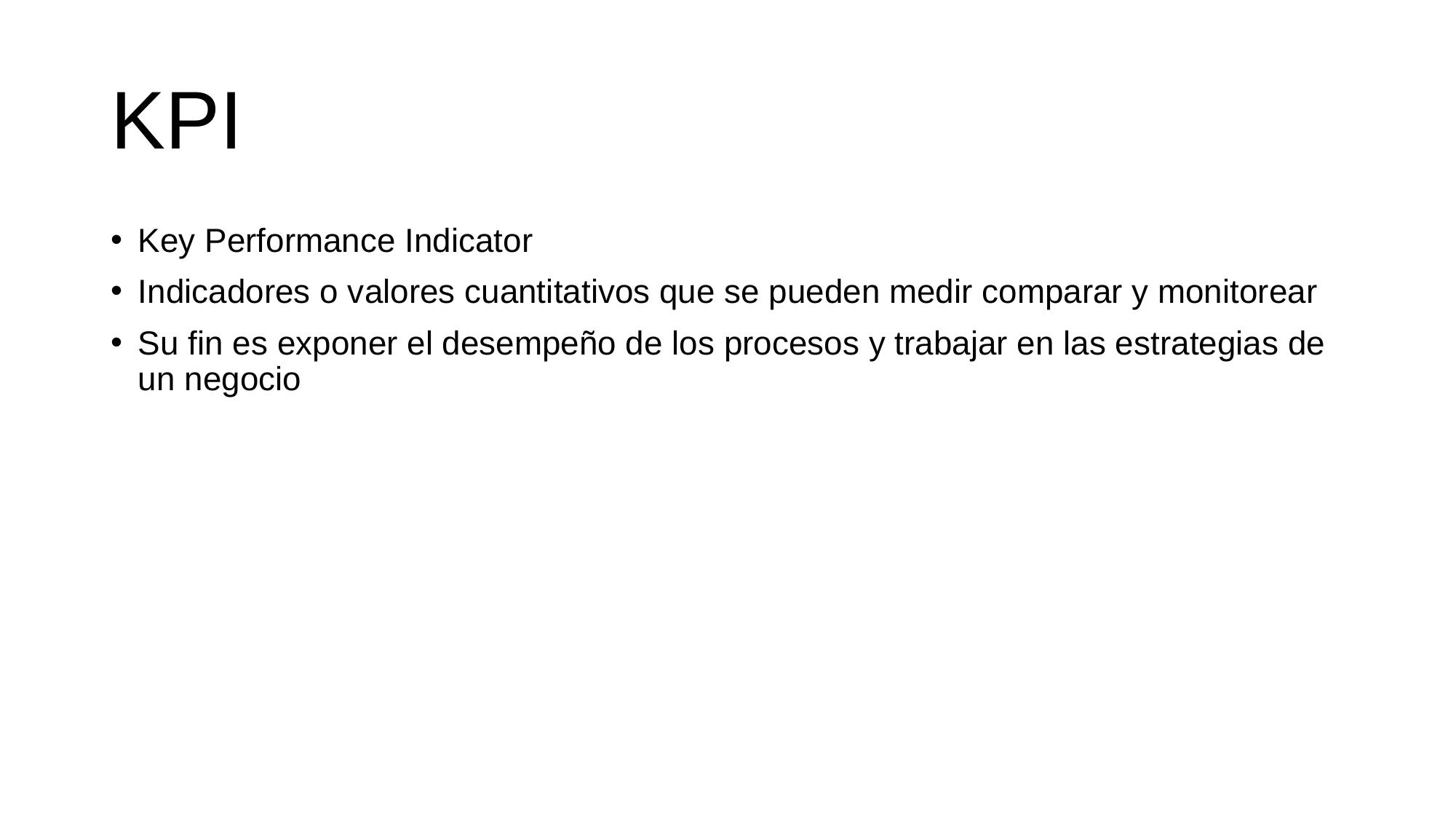

# KPI
Key Performance Indicator
Indicadores o valores cuantitativos que se pueden medir comparar y monitorear
Su fin es exponer el desempeño de los procesos y trabajar en las estrategias de un negocio